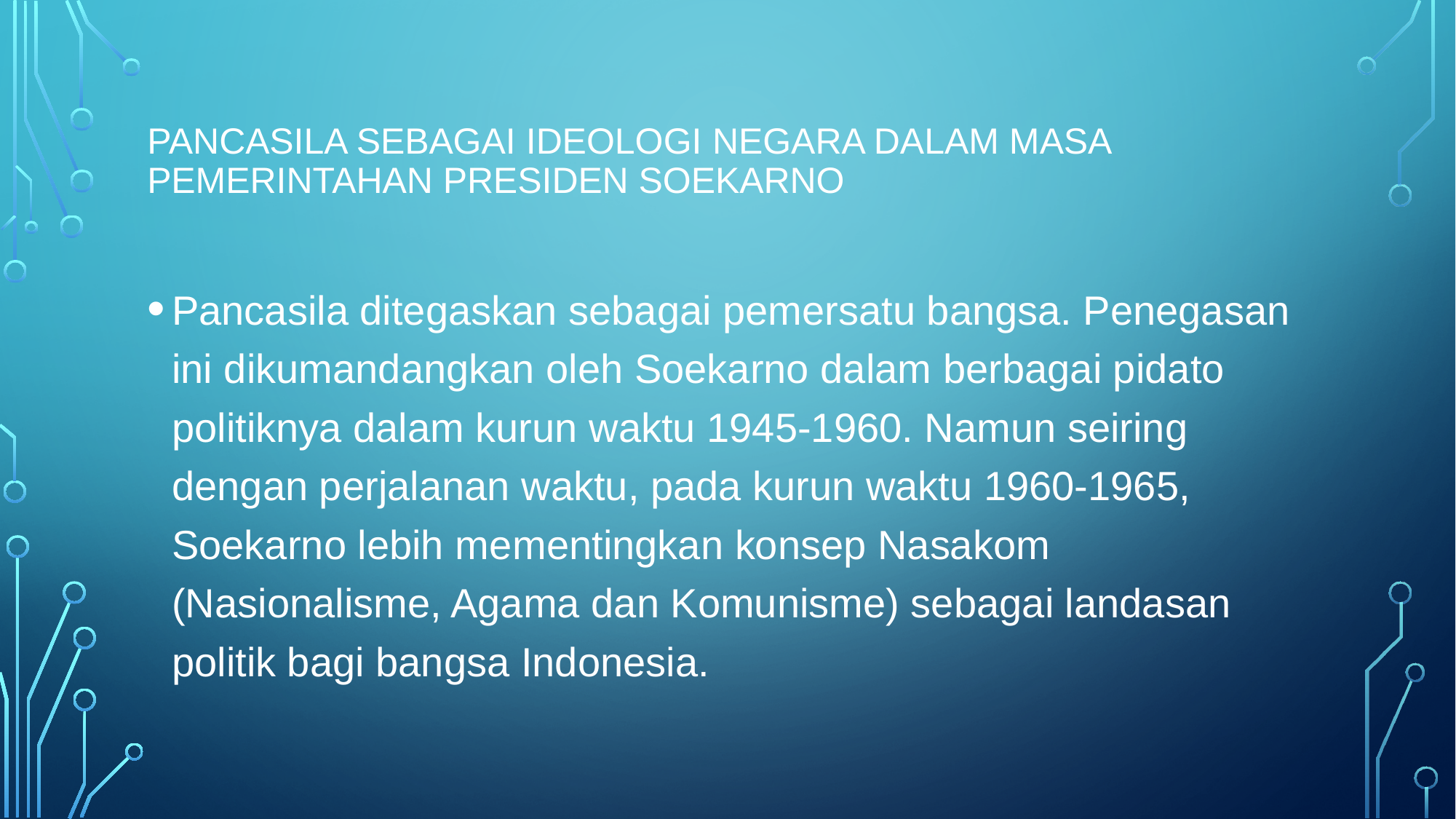

# Pancasila sebagai ideologi negara dalam masa Pemerintahan Presiden Soekarno
Pancasila ditegaskan sebagai pemersatu bangsa. Penegasan ini dikumandangkan oleh Soekarno dalam berbagai pidato politiknya dalam kurun waktu 1945-1960. Namun seiring dengan perjalanan waktu, pada kurun waktu 1960-1965, Soekarno lebih mementingkan konsep Nasakom (Nasionalisme, Agama dan Komunisme) sebagai landasan politik bagi bangsa Indonesia.